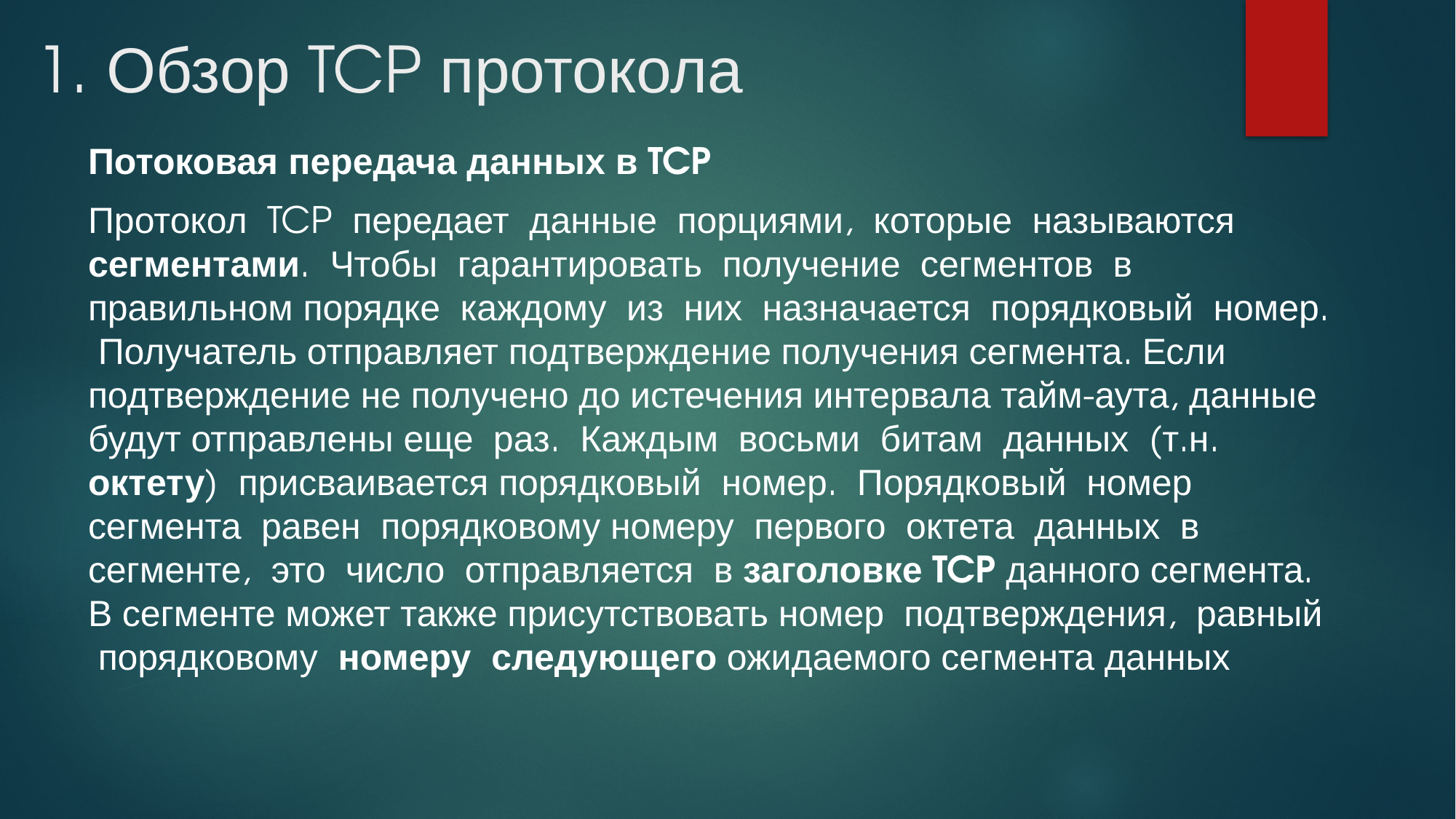

# 1. Обзор TCP протокола
Потоковая передача данных в TCP
Протокол  TCP  передает  данные  порциями,  которые  называются сегментами.  Чтобы  гарантировать  получение  сегментов  в  правильном порядке  каждому  из  них  назначается  порядковый  номер.  Получатель отправляет подтверждение получения сегмента. Если подтверждение не получено до истечения интервала тайм-аута, данные будут отправлены еще  раз.  Каждым  восьми  битам  данных  (т.н.  октету)  присваивается порядковый  номер.  Порядковый  номер  сегмента  равен  порядковому номеру  первого  октета  данных  в  сегменте,  это  число  отправляется  в заголовке TCP данного сегмента. В сегменте может также присутствовать номер  подтверждения,  равный  порядковому  номеру  следующего ожидаемого сегмента данных